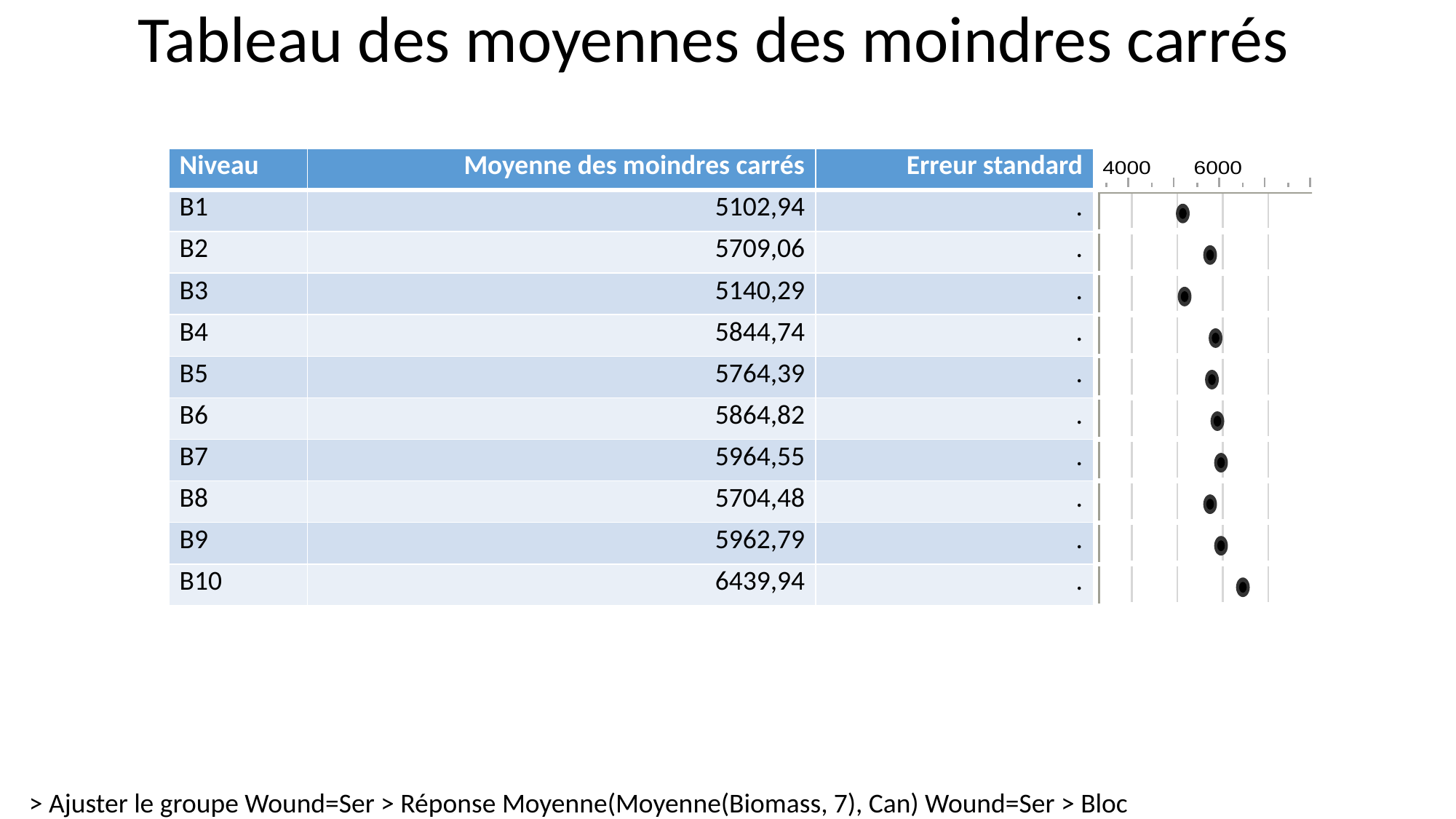

# Tableau des moyennes des moindres carrés
| Niveau | Moyenne des moindres carrés | Erreur standard |  |
| --- | --- | --- | --- |
| B1 | 5102,94 | . |  |
| B2 | 5709,06 | . |  |
| B3 | 5140,29 | . |  |
| B4 | 5844,74 | . |  |
| B5 | 5764,39 | . |  |
| B6 | 5864,82 | . |  |
| B7 | 5964,55 | . |  |
| B8 | 5704,48 | . |  |
| B9 | 5962,79 | . |  |
| B10 | 6439,94 | . |  |
> Ajuster le groupe Wound=Ser > Réponse Moyenne(Moyenne(Biomass, 7), Can) Wound=Ser > Bloc